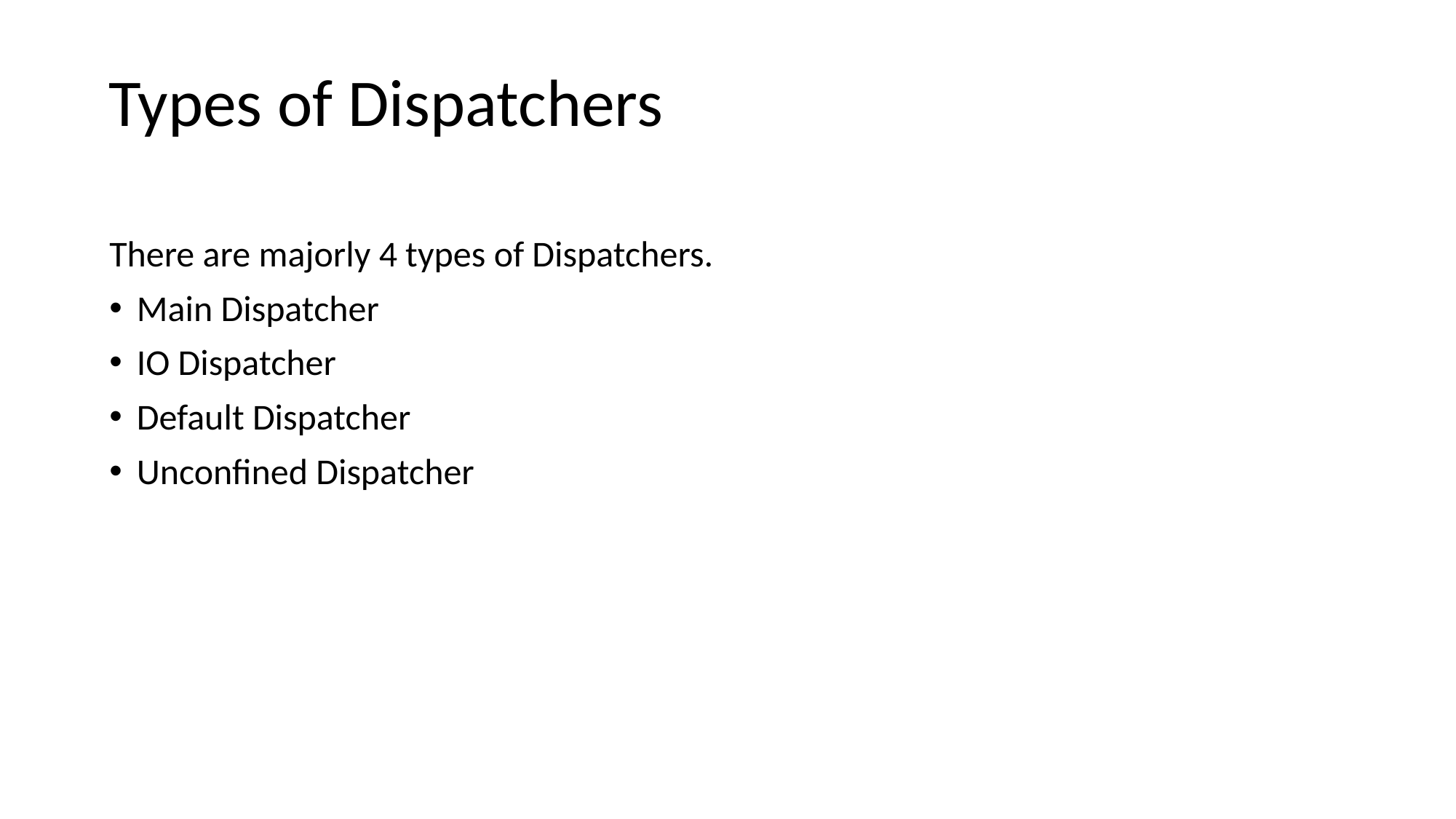

# Types of Dispatchers
There are majorly 4 types of Dispatchers.
Main Dispatcher
IO Dispatcher
Default Dispatcher
Unconfined Dispatcher